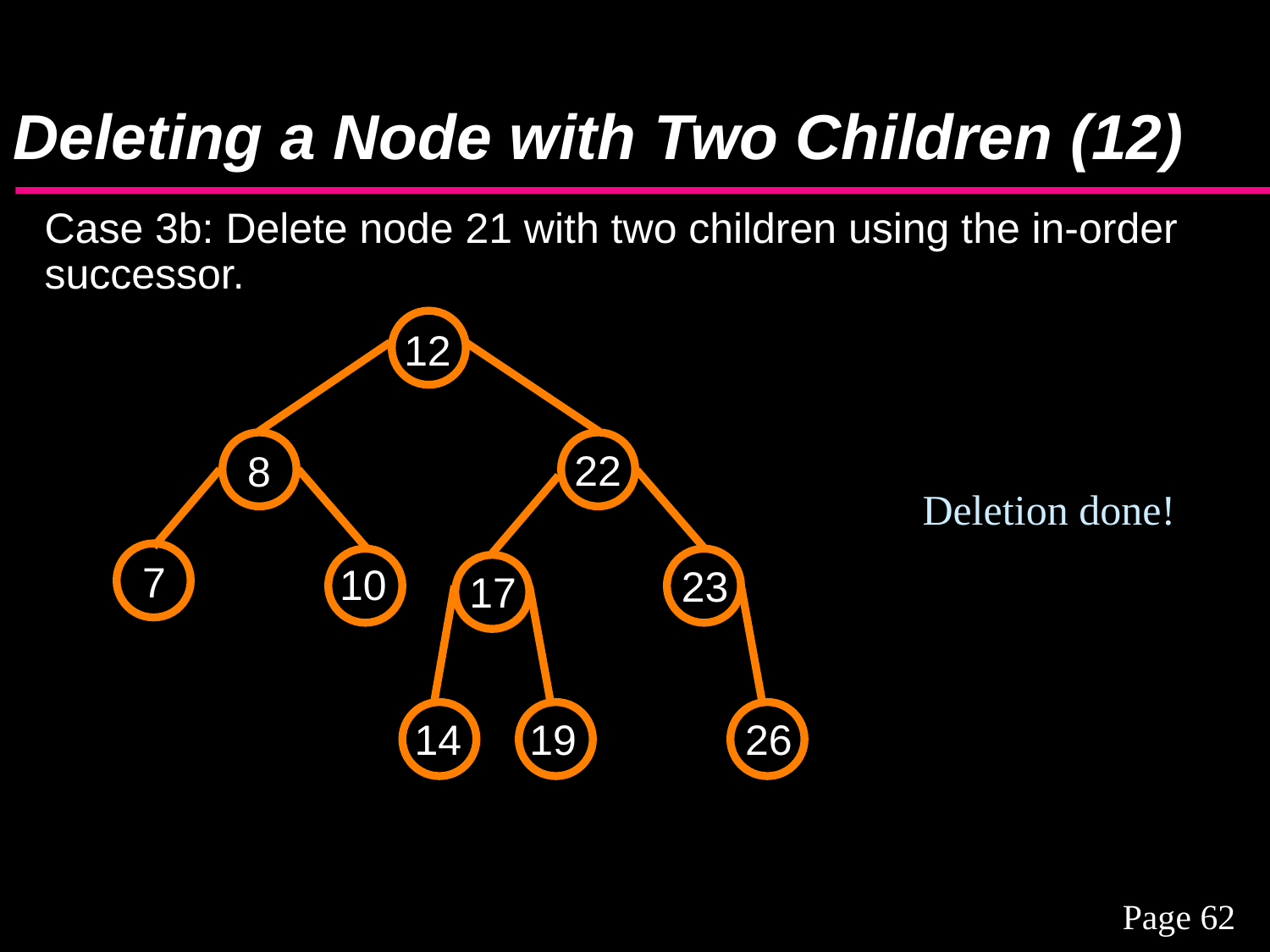

# Deleting a Node with Two Children (12)
Case 3b: Delete node 21 with two children using the in-order successor.

12

22
8

7
10
23

17

14
19
26
Deletion done!